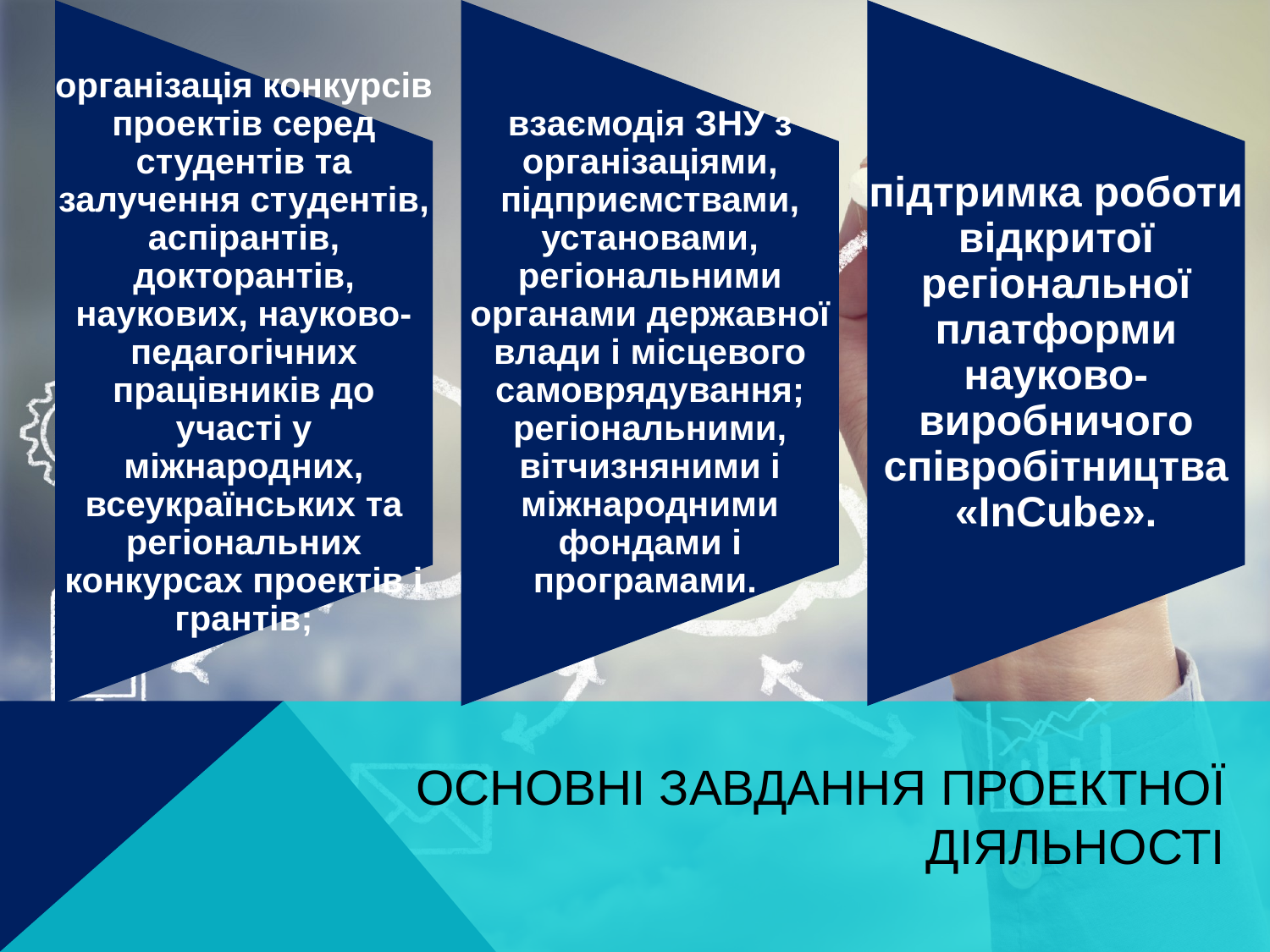

організація конкурсів проектів серед студентів та залучення студентів, аспірантів, докторантів, наукових, науково-педагогічних працівників до участі у міжнародних, всеукраїнських та регіональних конкурсах проектів і грантів;
взаємодія ЗНУ з організаціями, підприємствами, установами, регіональними органами державної влади і місцевого самоврядування; регіональними, вітчизняними і міжнародними фондами і програмами.
підтримка роботи відкритої регіональної платформи науково-виробничого співробітництва «InCube».
# Основні завдання проектної діяльності